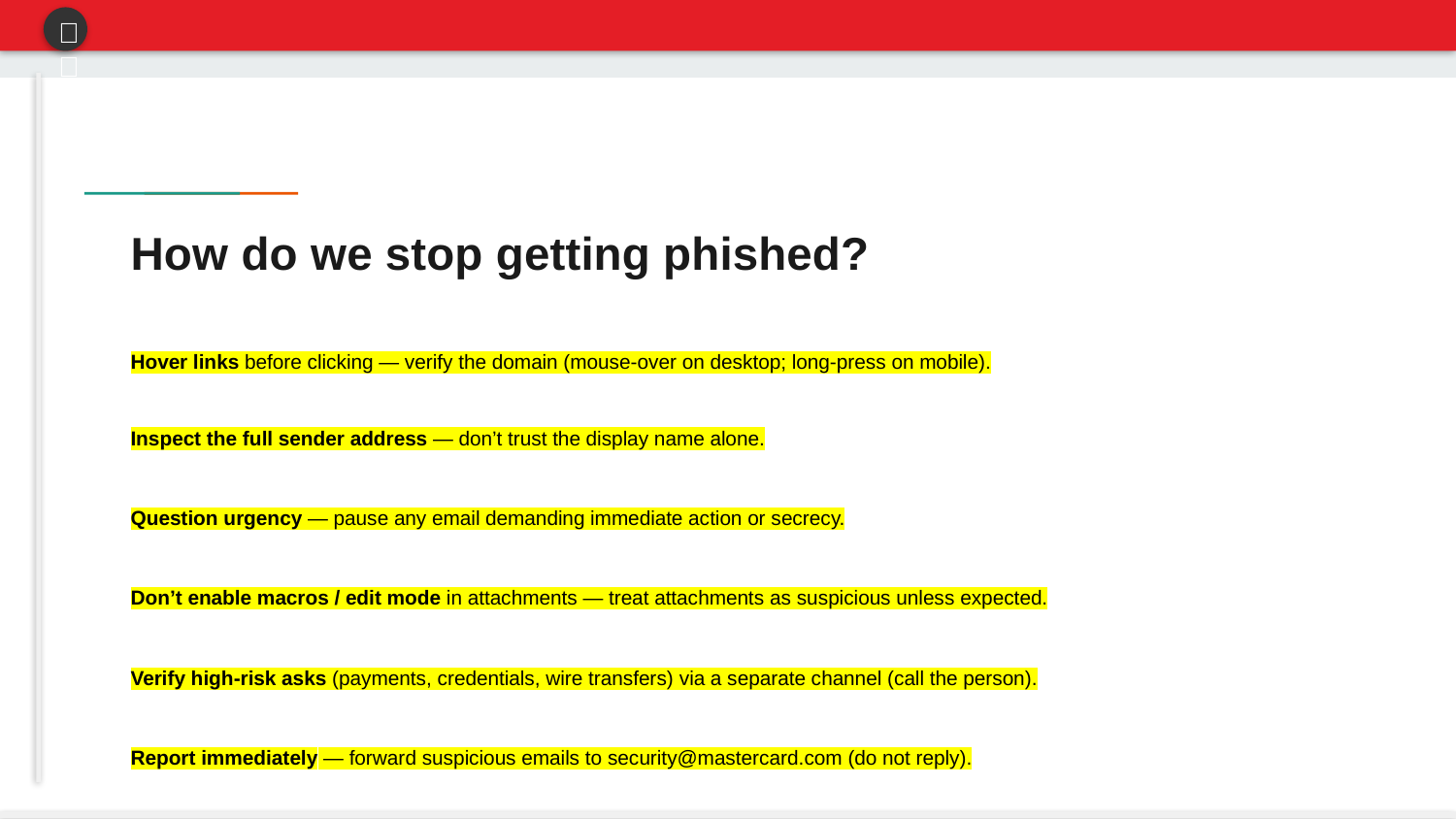

🔒

# How do we stop getting phished?
Hover links before clicking — verify the domain (mouse-over on desktop; long-press on mobile).
Inspect the full sender address — don’t trust the display name alone.
Question urgency — pause any email demanding immediate action or secrecy.
Don’t enable macros / edit mode in attachments — treat attachments as suspicious unless expected.
Verify high-risk asks (payments, credentials, wire transfers) via a separate channel (call the person).
Report immediately — forward suspicious emails to security@mastercard.com (do not reply).